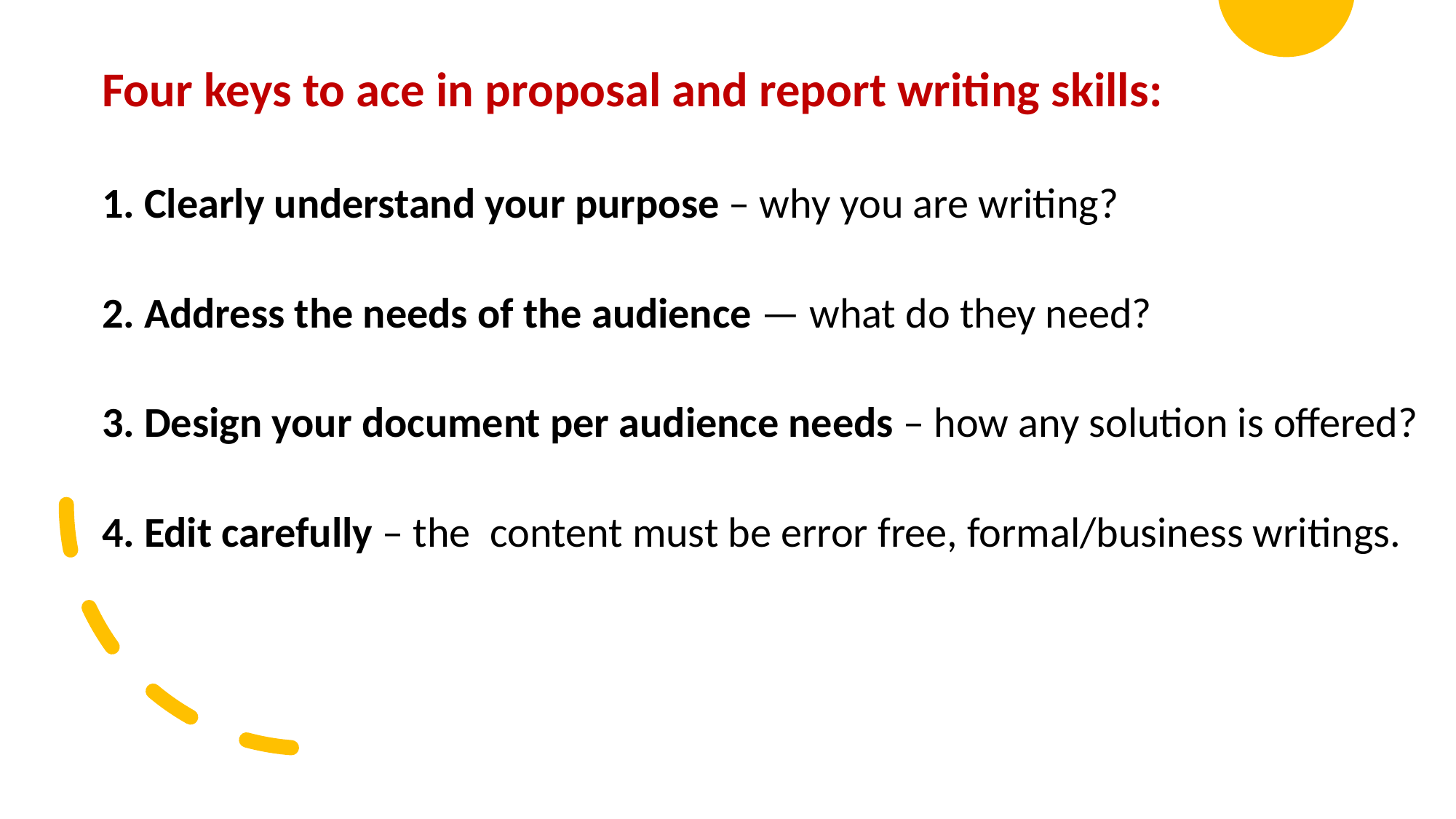

Four keys to ace in proposal and report writing skills:

1. Clearly understand your purpose – why you are writing?

2. Address the needs of the audience — what do they need?

3. Design your document per audience needs – how any solution is offered?

4. Edit carefully – the  content must be error free, formal/business writings.